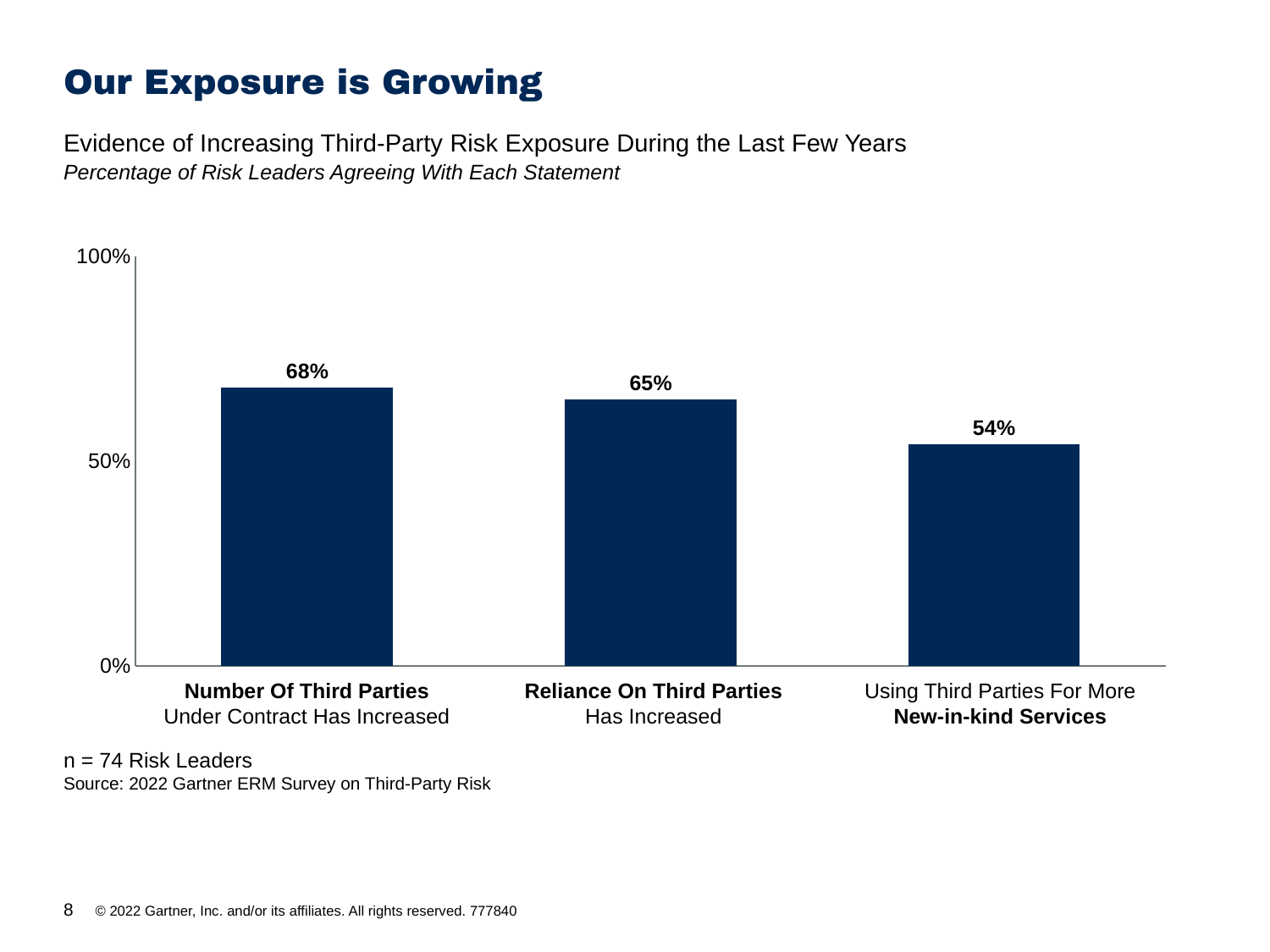

# Our Exposure is Growing
Evidence of Increasing Third-Party Risk Exposure During the Last Few Years
Percentage of Risk Leaders Agreeing With Each Statement

### Chart

| Category | Series 1 |
|---|---|
|   | 0.68 |
|   | 0.65 |
|   | 0.54 |
Number Of Third Parties Under Contract Has Increased
Reliance On Third Parties Has Increased
Using Third Parties For More New-in-kind Services
n = 74 Risk Leaders
Source: 2022 Gartner ERM Survey on Third-Party Risk